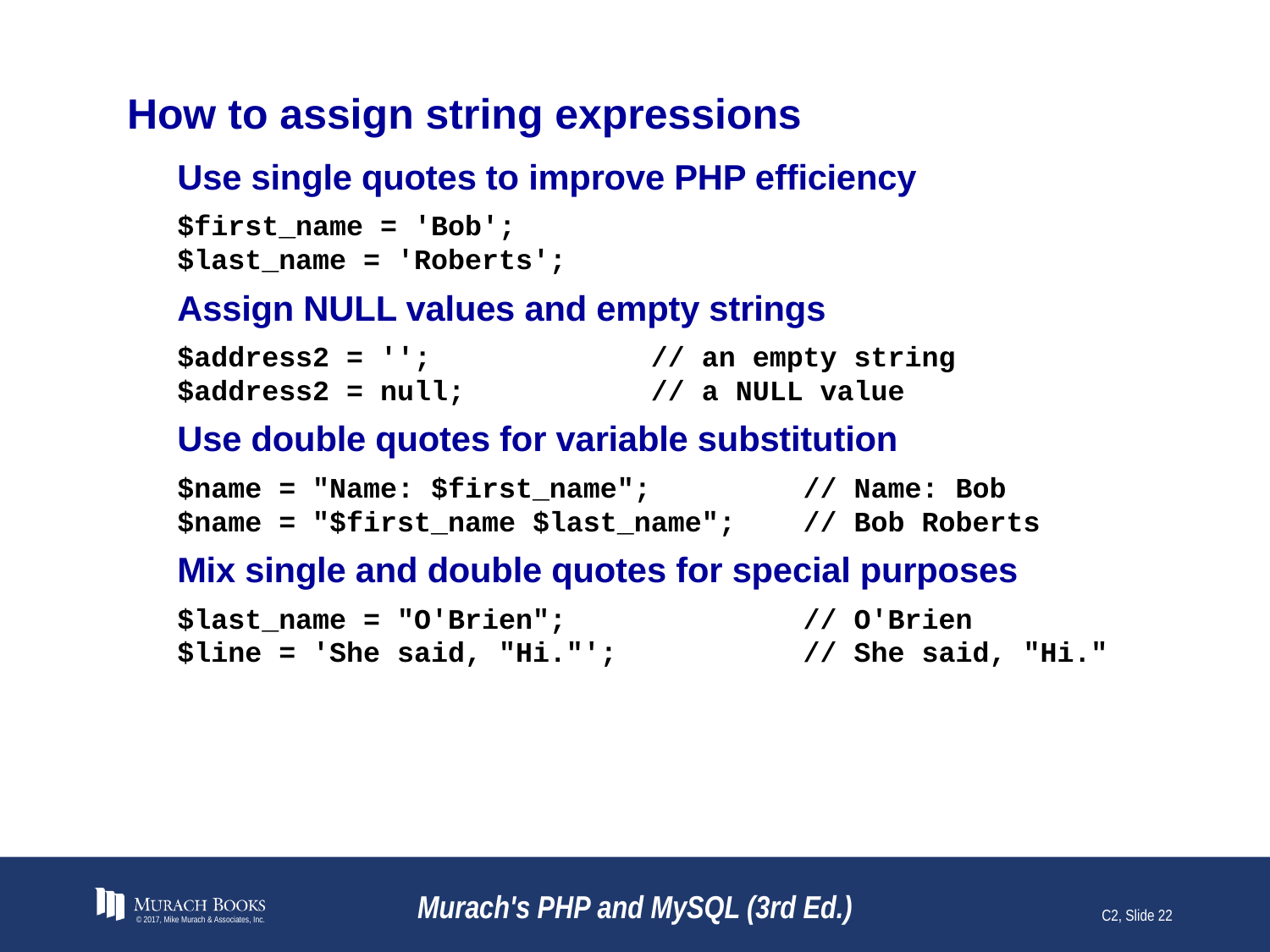

# How to assign string expressions
Use single quotes to improve PHP efficiency
$first_name = 'Bob';
$last_name = 'Roberts';
Assign NULL values and empty strings
$address2 = '';             // an empty string
$address2 = null;           // a NULL value
Use double quotes for variable substitution
$name = "Name: $first_name";         // Name: Bob
$name = "$first_name $last_name";    // Bob Roberts
Mix single and double quotes for special purposes
$last_name = "O'Brien";              // O'Brien
$line = 'She said, "Hi."';           // She said, "Hi."

© 2017, Mike Murach & Associates, Inc.
Murach's PHP and MySQL (3rd Ed.)

C2, Slide 22